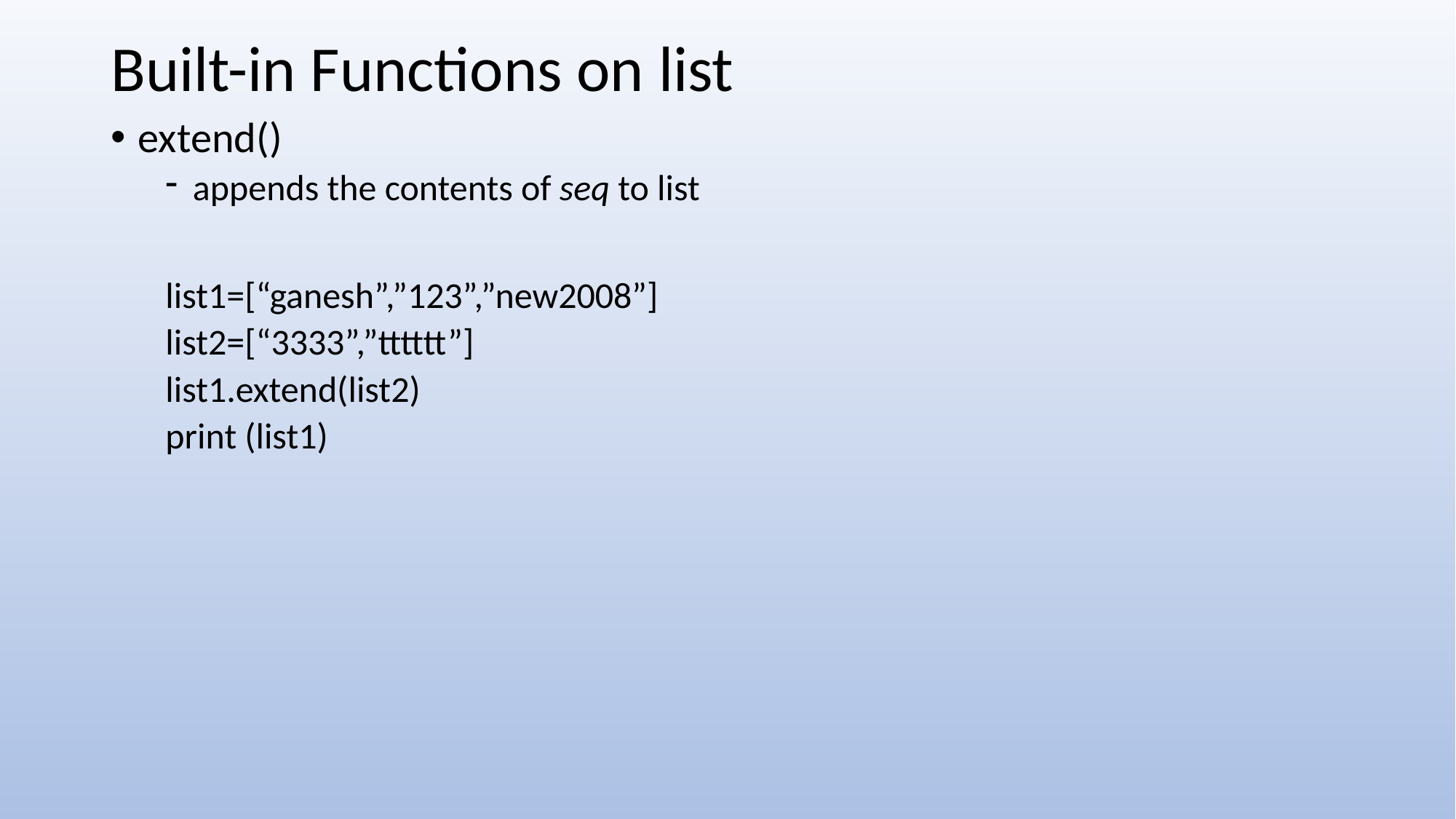

# Built-in Functions on list
extend()
appends the contents of seq to list

list1=[“ganesh”,”123”,”new2008”]
list2=[“3333”,”tttttt”]
list1.extend(list2)
print (list1)